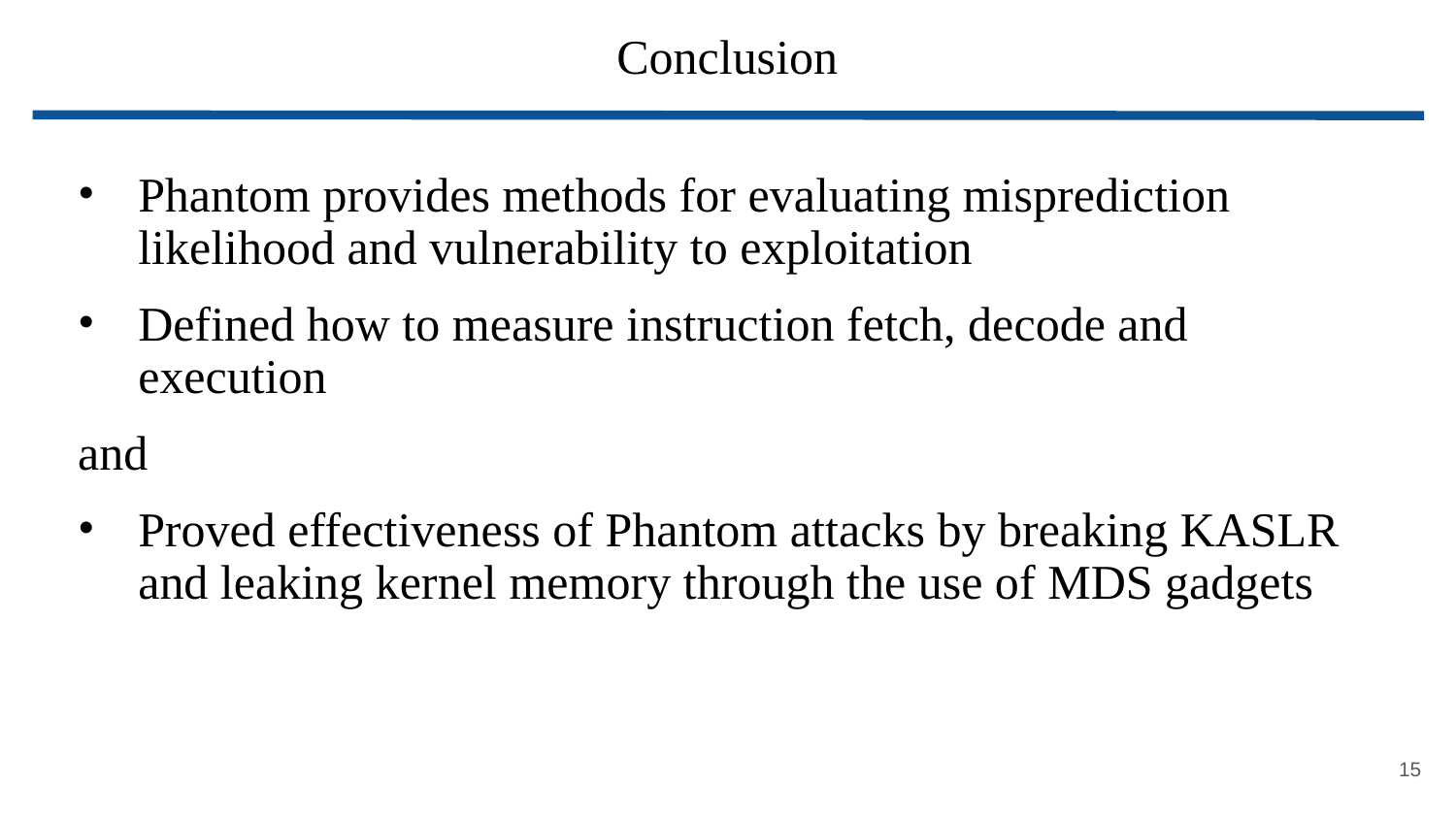

# Conclusion

Phantom provides methods for evaluating misprediction likelihood and vulnerability to exploitation
Defined how to measure instruction fetch, decode and execution
 and
Proved effectiveness of Phantom attacks by breaking KASLR and leaking kernel memory through the use of MDS gadgets
15